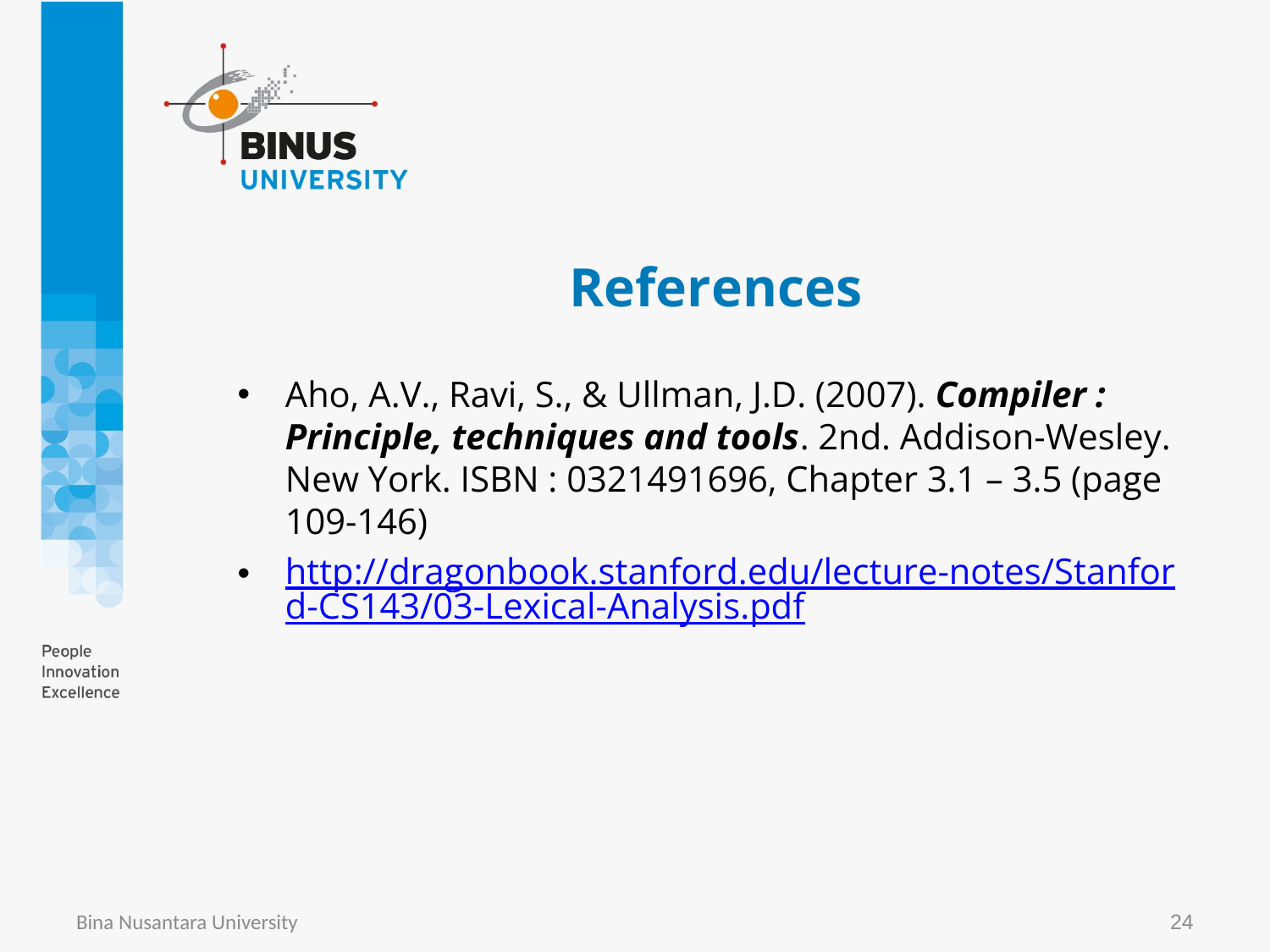

# References
Aho, A.V., Ravi, S., & Ullman, J.D. (2007). Compiler : Principle, techniques and tools. 2nd. Addison-Wesley. New York. ISBN : 0321491696, Chapter 3.1 – 3.5 (page 109-146)
http://dragonbook.stanford.edu/lecture-notes/Stanford-CS143/03-Lexical-Analysis.pdf
Bina Nusantara University
24